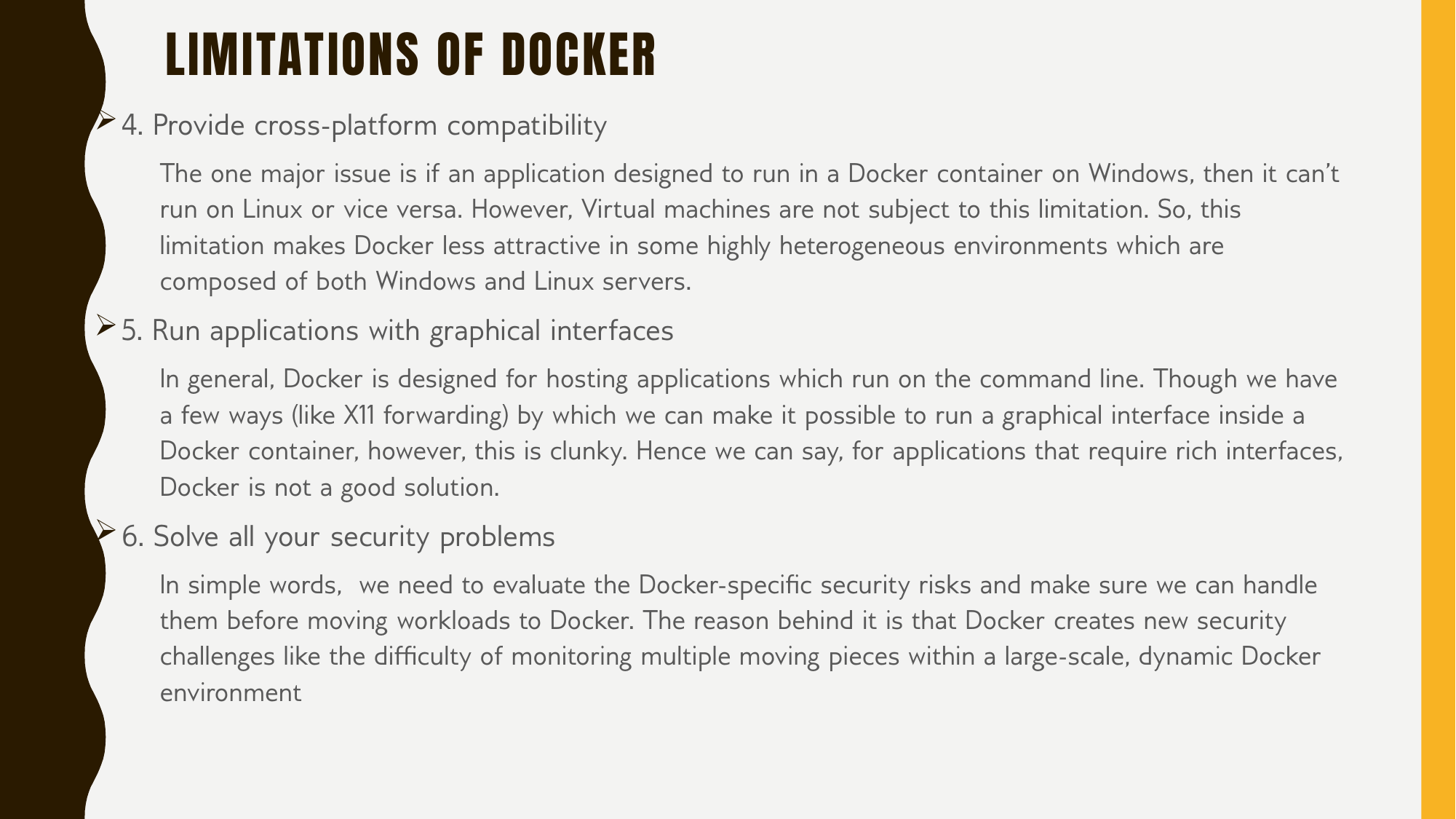

# Limitations of Docker
4. Provide cross-platform compatibility
The one major issue is if an application designed to run in a Docker container on Windows, then it can’t run on Linux or vice versa. However, Virtual machines are not subject to this limitation. So, this limitation makes Docker less attractive in some highly heterogeneous environments which are composed of both Windows and Linux servers.
5. Run applications with graphical interfaces
In general, Docker is designed for hosting applications which run on the command line. Though we have a few ways (like X11 forwarding) by which we can make it possible to run a graphical interface inside a Docker container, however, this is clunky. Hence we can say, for applications that require rich interfaces, Docker is not a good solution.
6. Solve all your security problems
In simple words,  we need to evaluate the Docker-specific security risks and make sure we can handle them before moving workloads to Docker. The reason behind it is that Docker creates new security challenges like the difficulty of monitoring multiple moving pieces within a large-scale, dynamic Docker environment